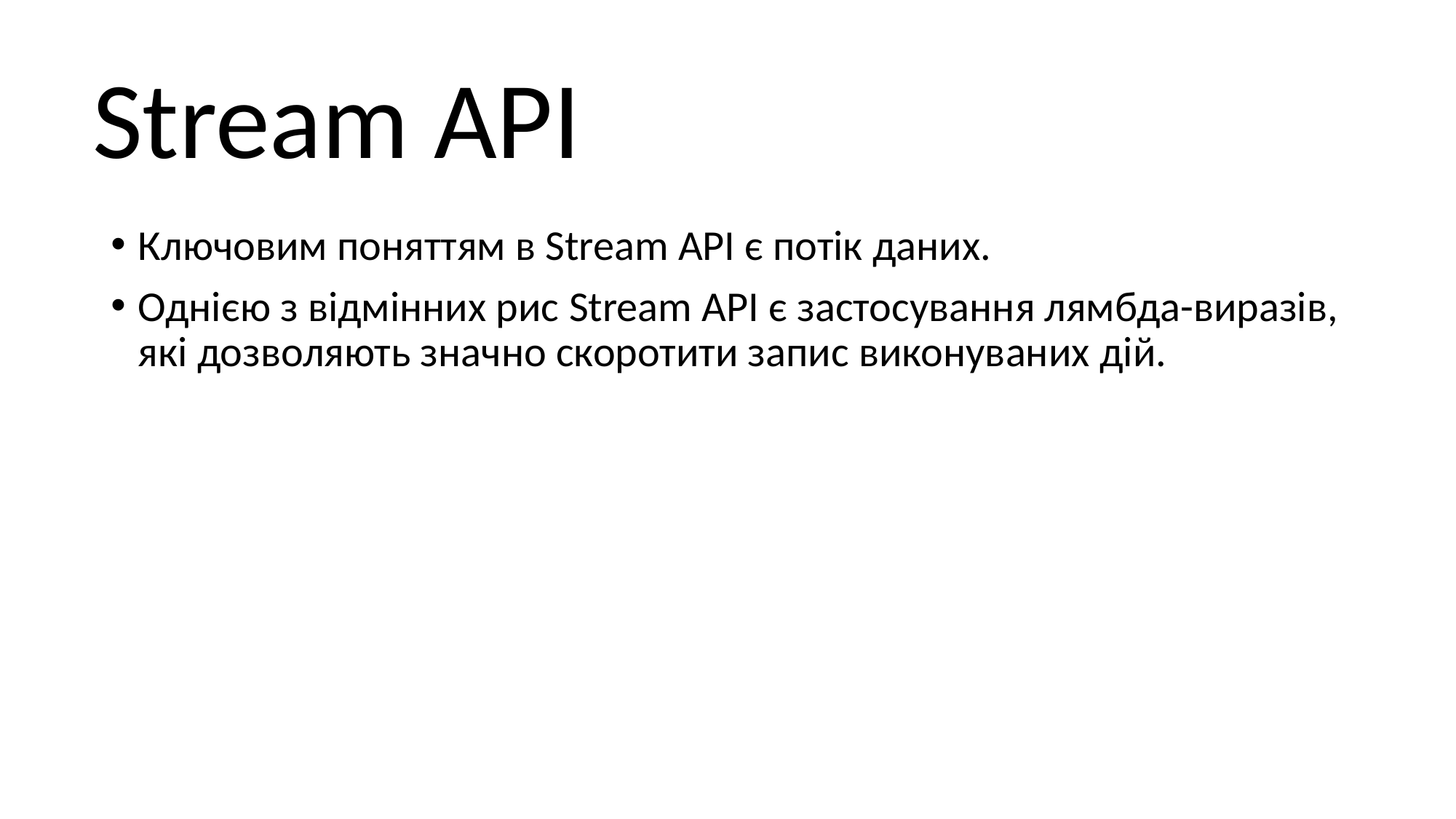

# Stream API
Ключовим поняттям в Stream API є потік даних.
Однією з відмінних рис Stream API є застосування лямбда-виразів, які дозволяють значно скоротити запис виконуваних дій.